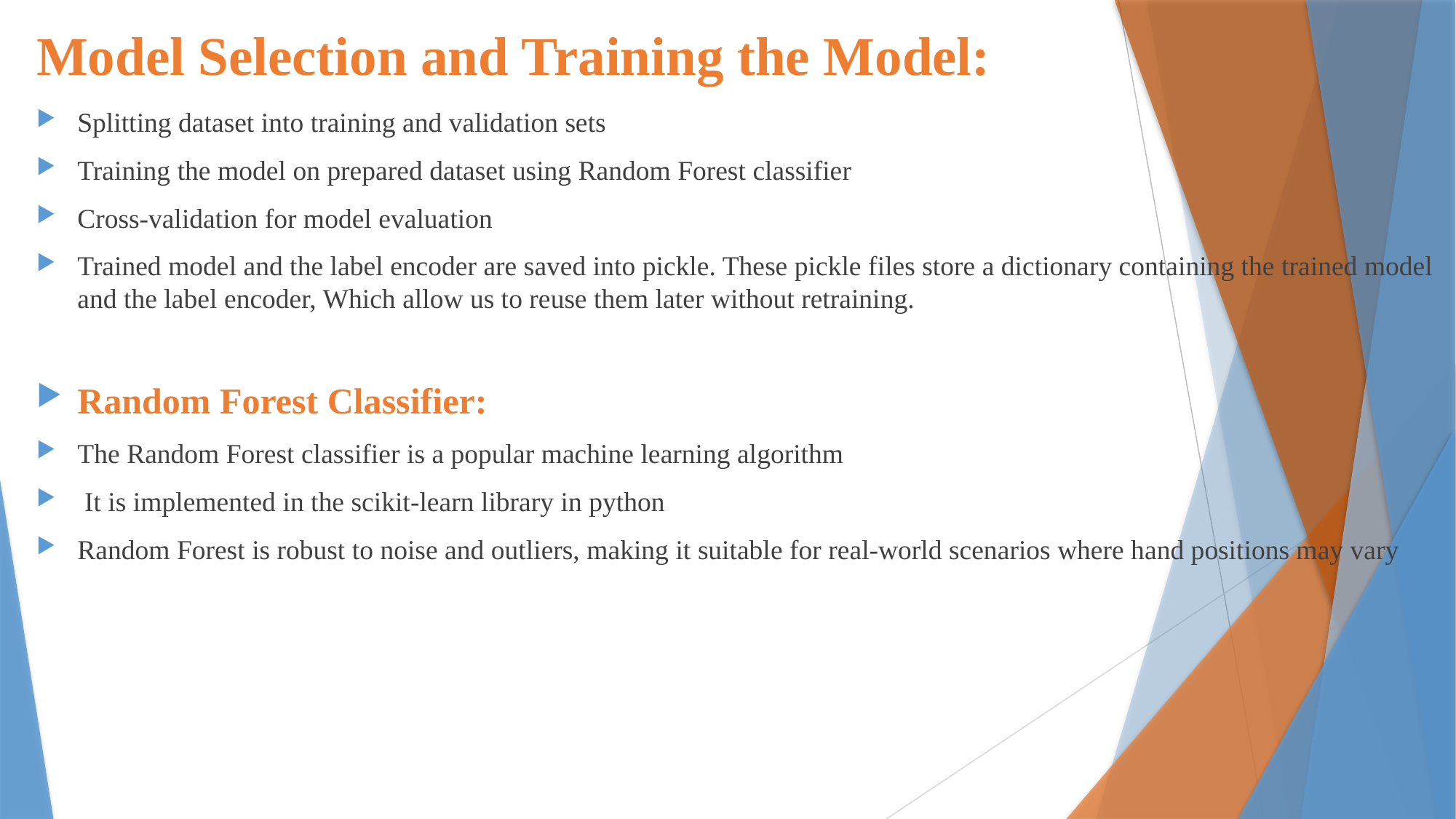

# Model Selection and Training the Model:
Splitting dataset into training and validation sets
Training the model on prepared dataset using Random Forest classifier
Cross-validation for model evaluation
Trained model and the label encoder are saved into pickle. These pickle files store a dictionary containing the trained model and the label encoder, Which allow us to reuse them later without retraining.

Random Forest Classifier:
The Random Forest classifier is a popular machine learning algorithm
 It is implemented in the scikit-learn library in python
Random Forest is robust to noise and outliers, making it suitable for real-world scenarios where hand positions may vary